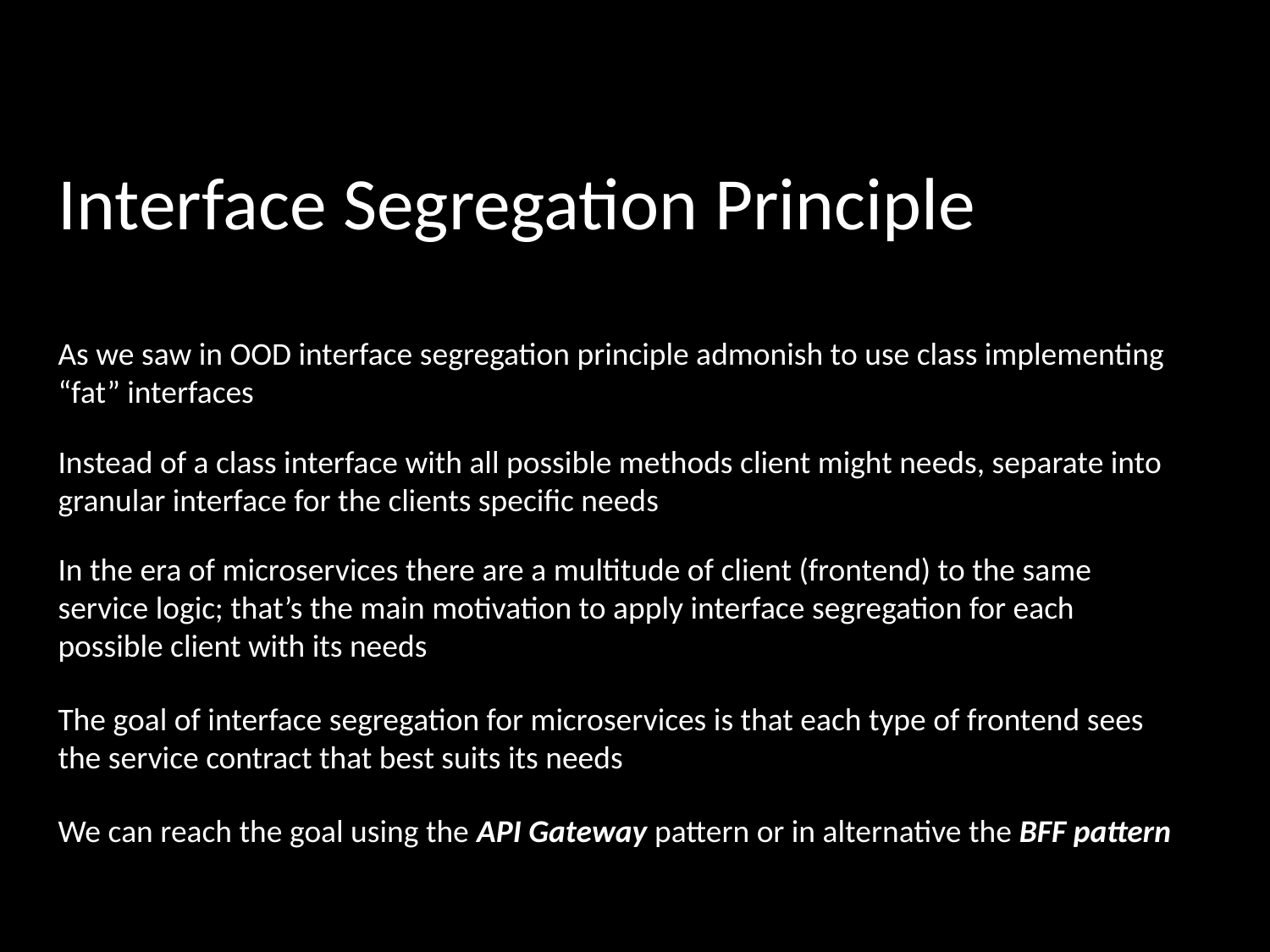

Interface Segregation Principle

As we saw in OOD interface segregation principle admonish to use class implementing “fat” interfaces
Instead of a class interface with all possible methods client might needs, separate into granular interface for the clients specific needs
In the era of microservices there are a multitude of client (frontend) to the same service logic; that’s the main motivation to apply interface segregation for each possible client with its needs
The goal of interface segregation for microservices is that each type of frontend sees the service contract that best suits its needs
We can reach the goal using the API Gateway pattern or in alternative the BFF pattern